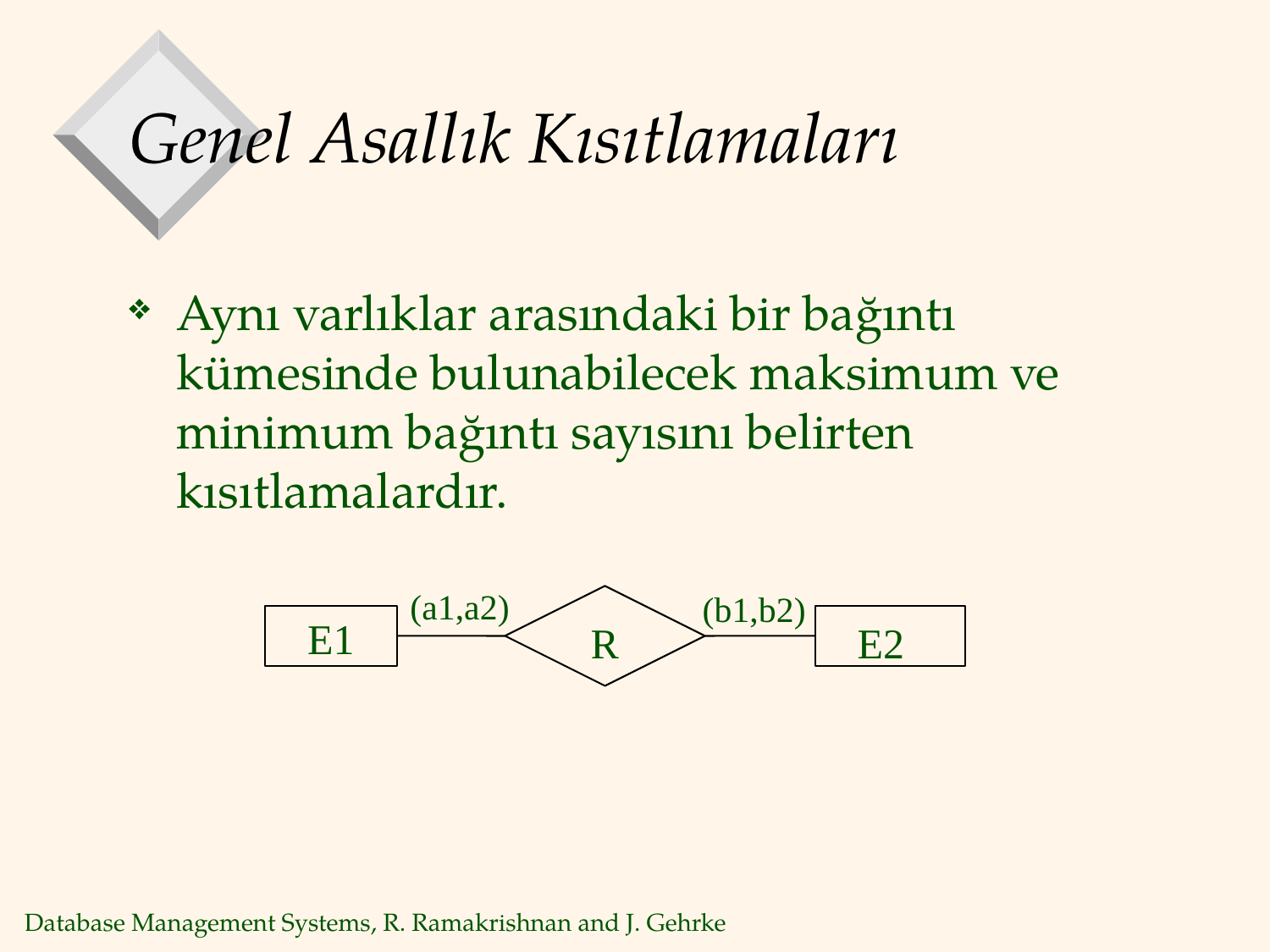

# Genel Asallık Kısıtlamaları
Aynı varlıklar arasındaki bir bağıntı kümesinde bulunabilecek maksimum ve minimum bağıntı sayısını belirten kısıtlamalardır.
(a1,a2)
(b1,b2)

E1
R
E2